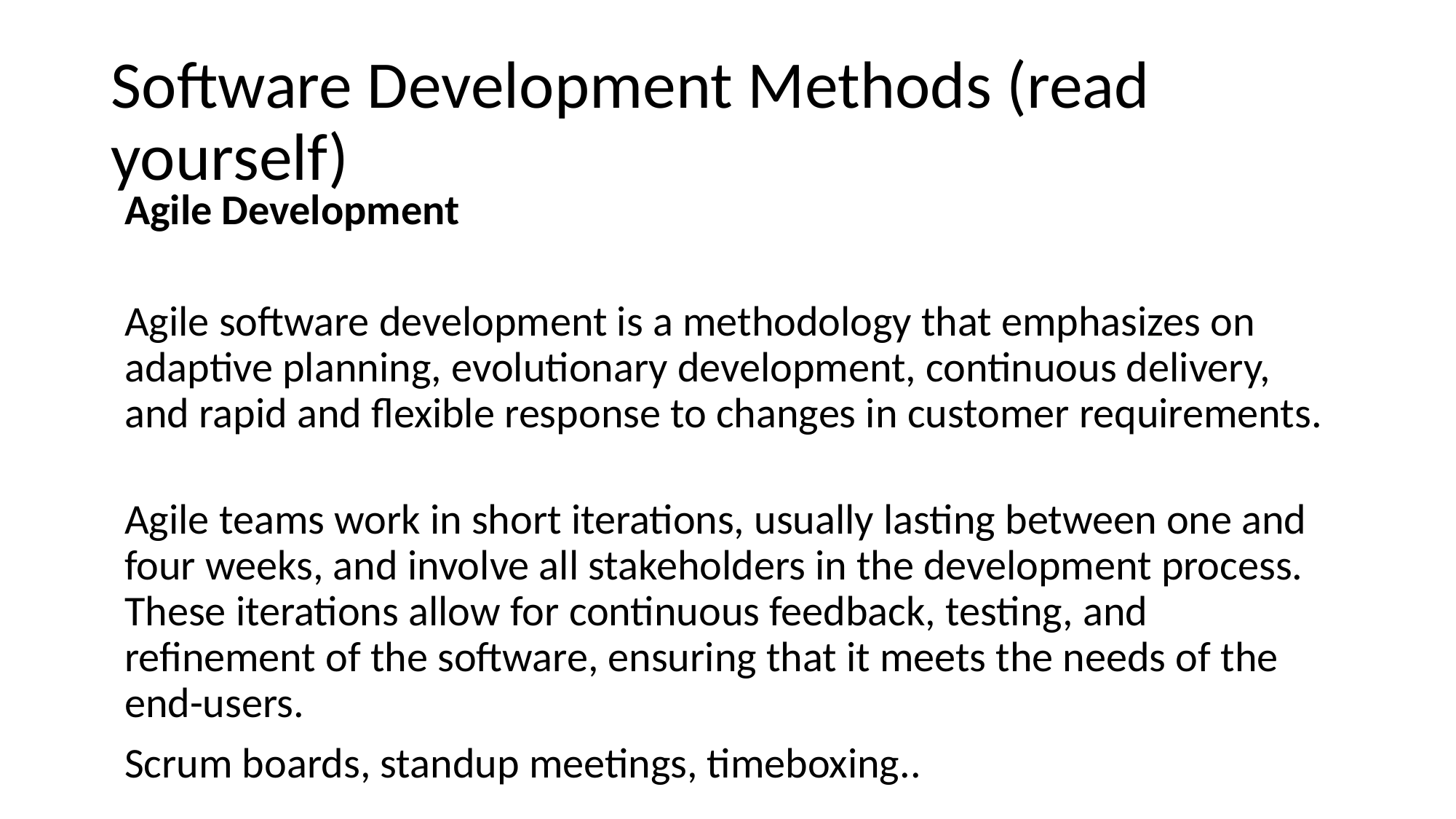

# Software Development Methods (read yourself)
Agile Development
Agile software development is a methodology that emphasizes on adaptive planning, evolutionary development, continuous delivery, and rapid and flexible response to changes in customer requirements.
Agile teams work in short iterations, usually lasting between one and four weeks, and involve all stakeholders in the development process. These iterations allow for continuous feedback, testing, and refinement of the software, ensuring that it meets the needs of the end-users.
Scrum boards, standup meetings, timeboxing..